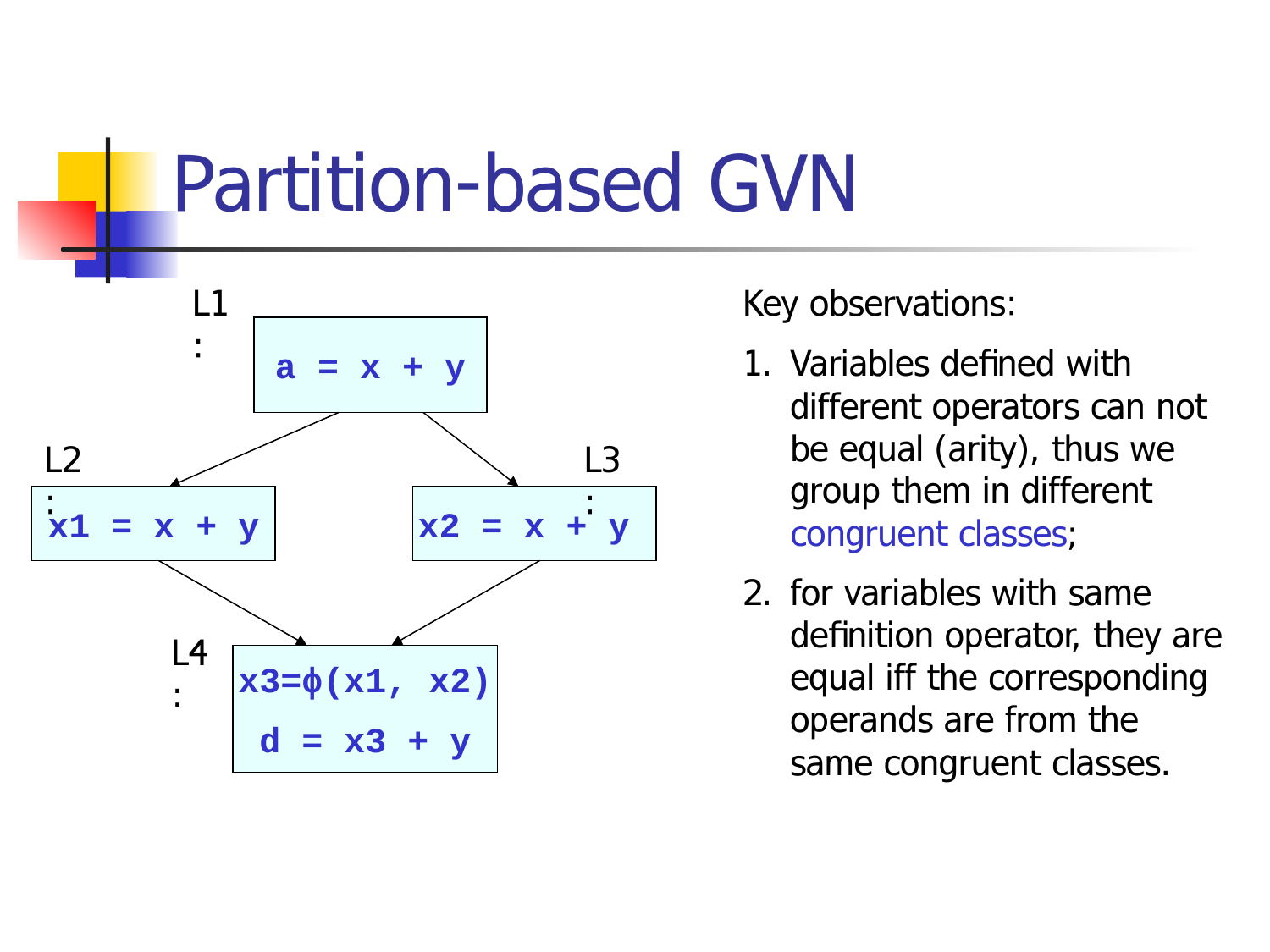

# Partition-based GVN
L1:
Key observations:
Variables defined with different operators can not be equal (arity), thus we group them in different congruent classes;
for variables with same definition operator, they are equal iff the corresponding operands are from the same congruent classes.
a = x + y

L2:
L3:
x1 = x + y
x2 = x + y

L4:
x3=ϕ(x1, x2)
d = x3 + y